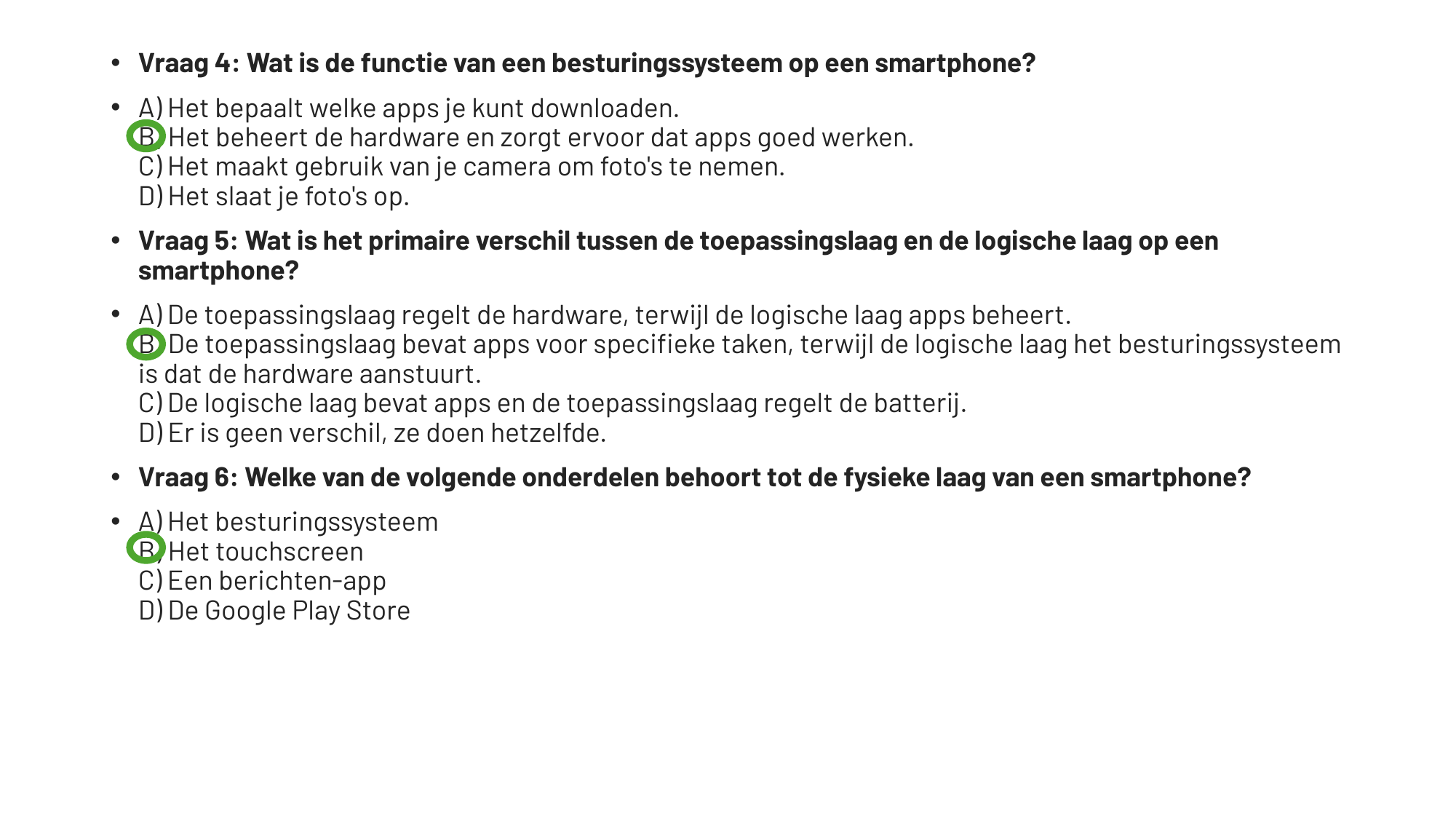

#
Vraag 4: Wat is de functie van een besturingssysteem op een smartphone?
A) Het bepaalt welke apps je kunt downloaden.
B) Het beheert de hardware en zorgt ervoor dat apps goed werken.
C) Het maakt gebruik van je camera om foto's te nemen.
D) Het slaat je foto's op.
Vraag 5: Wat is het primaire verschil tussen de toepassingslaag en de logische laag op een smartphone?
A) De toepassingslaag regelt de hardware, terwijl de logische laag apps beheert.
B) De toepassingslaag bevat apps voor specifieke taken, terwijl de logische laag het besturingssysteem is dat de hardware aanstuurt.
C) De logische laag bevat apps en de toepassingslaag regelt de batterij.
D) Er is geen verschil, ze doen hetzelfde.
Vraag 6: Welke van de volgende onderdelen behoort tot de fysieke laag van een smartphone?
A) Het besturingssysteem
B) Het touchscreen
C) Een berichten-app
D) De Google Play Store